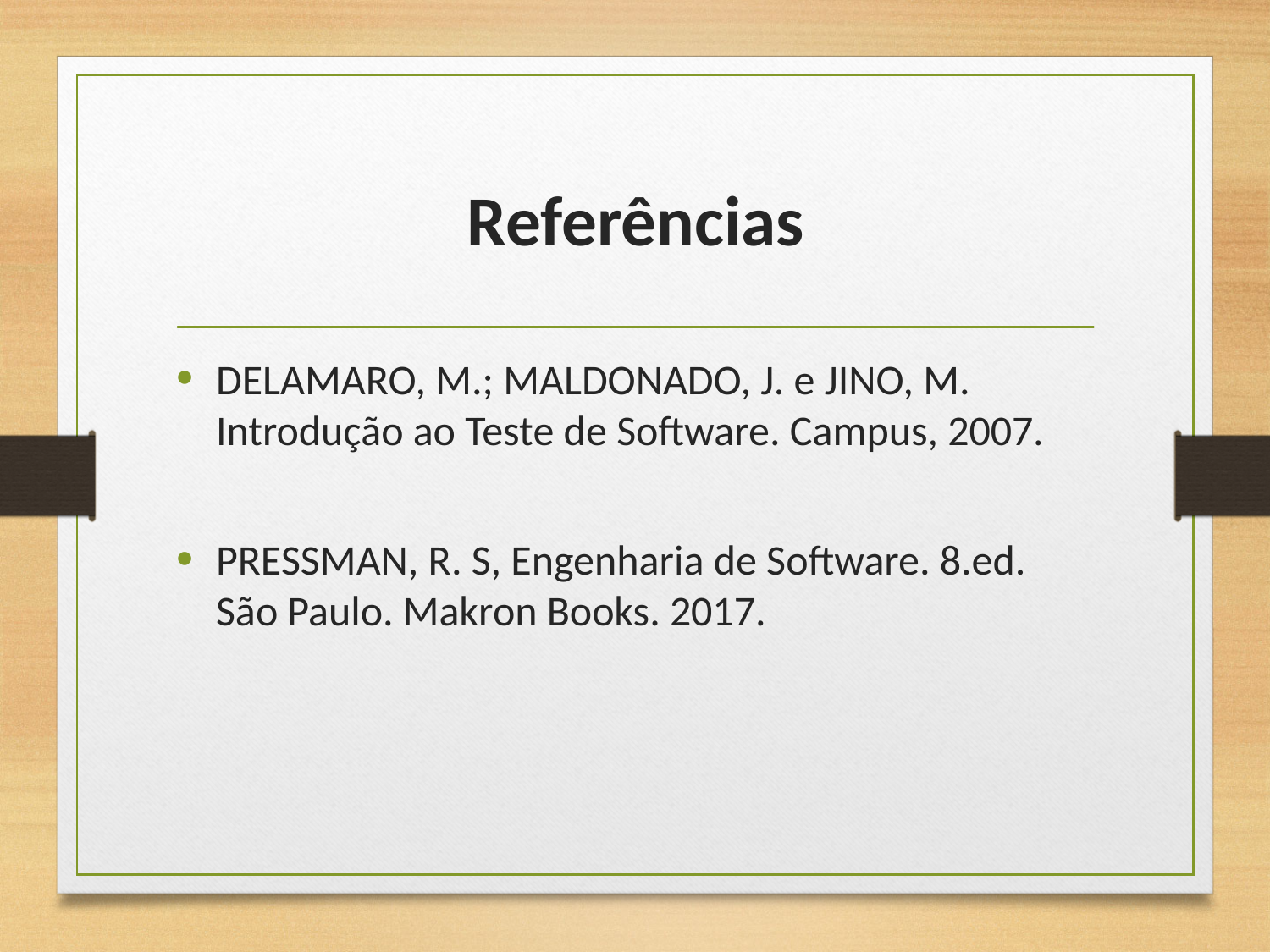

# Referências
DELAMARO, M.; MALDONADO, J. e JINO, M. Introdução ao Teste de Software. Campus, 2007.

PRESSMAN, R. S, Engenharia de Software. 8.ed. São Paulo. Makron Books. 2017.